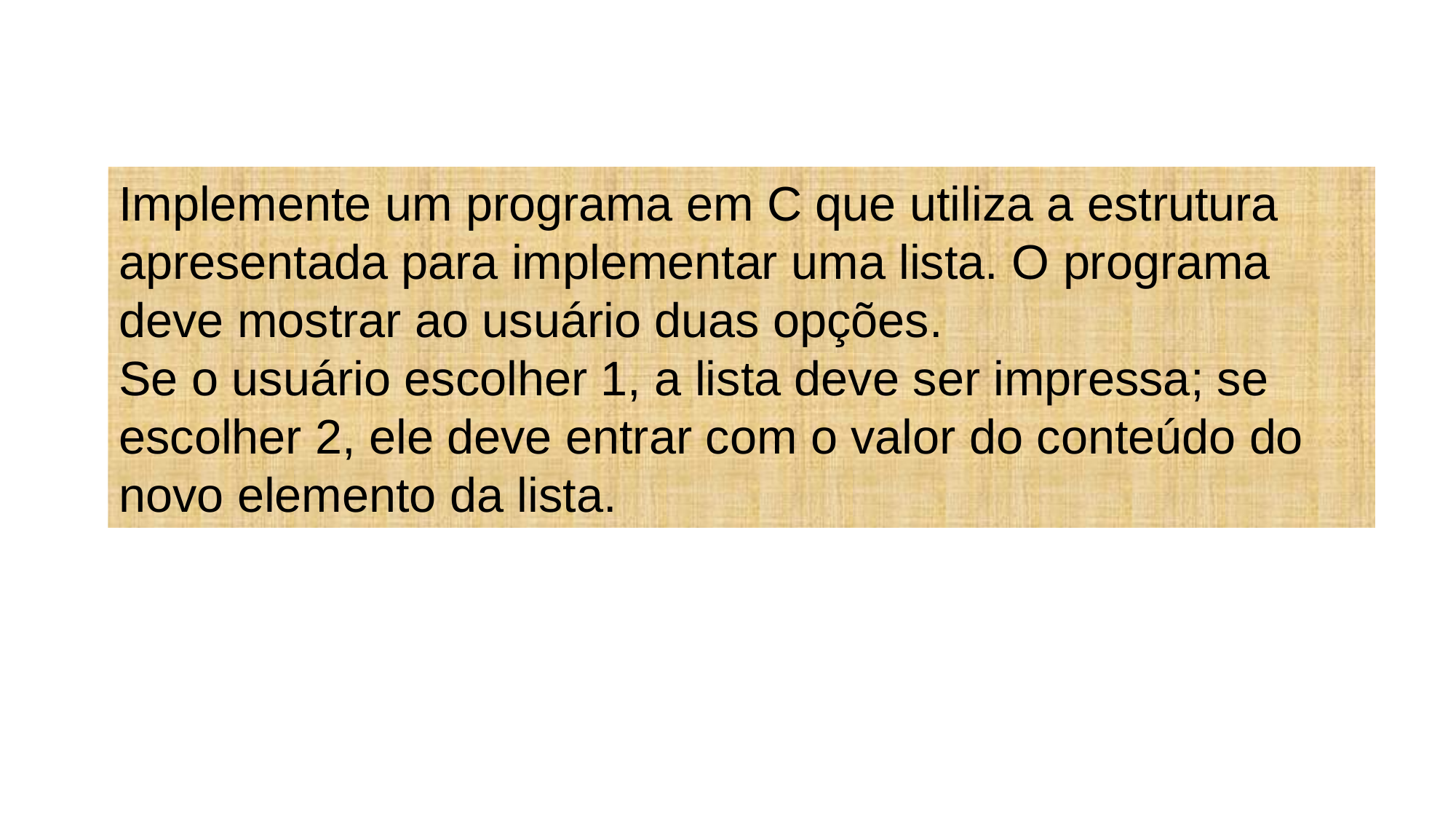

Implemente um programa em C que utiliza a estrutura apresentada para implementar uma lista. O programa deve mostrar ao usuário duas opções.
Se o usuário escolher 1, a lista deve ser impressa; se escolher 2, ele deve entrar com o valor do conteúdo do novo elemento da lista.